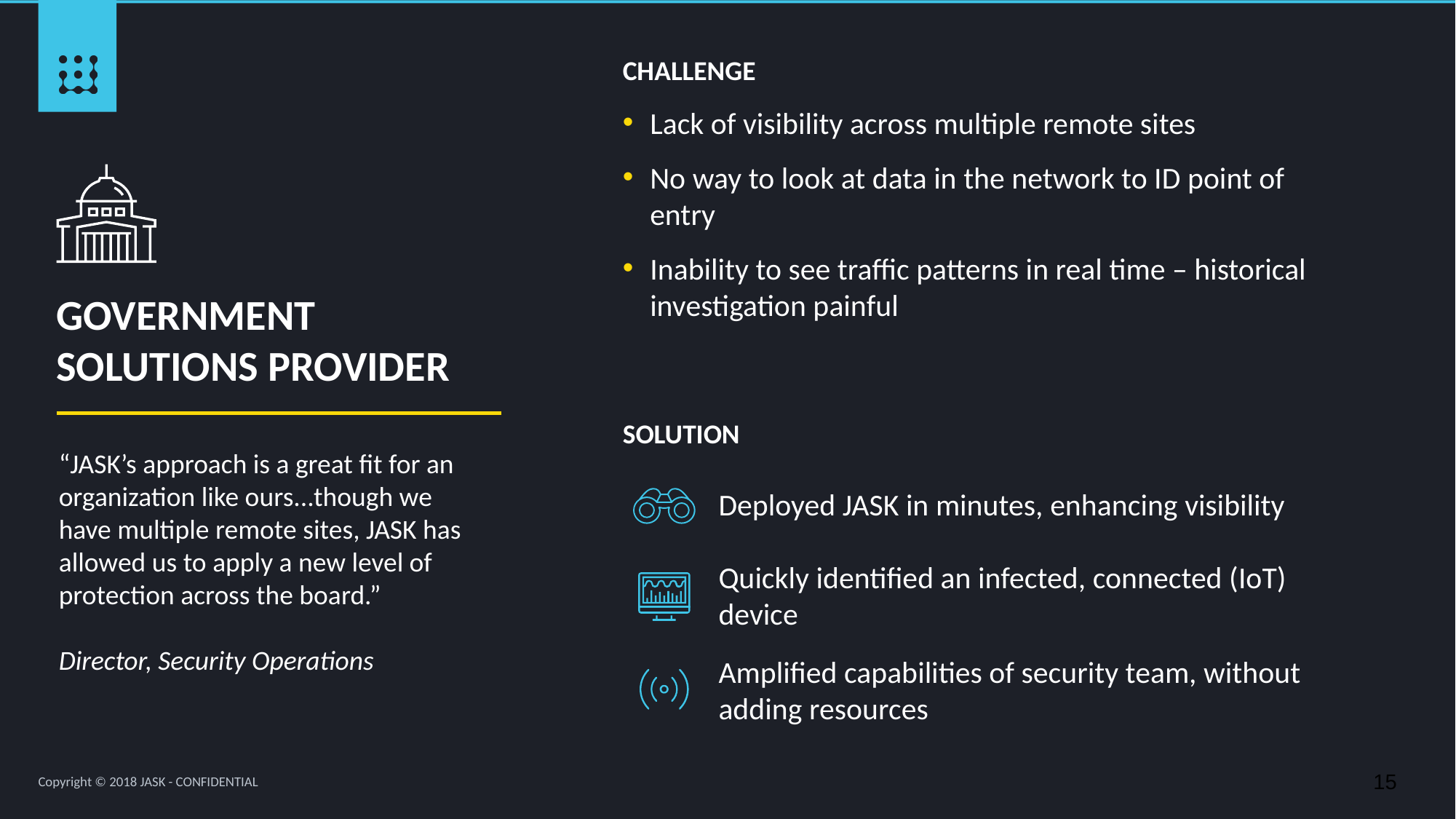

CHALLENGE
Lack of visibility across multiple remote sites
No way to look at data in the network to ID point of entry
Inability to see traffic patterns in real time – historical investigation painful

GOVERNMENT SOLUTIONS PROVIDER
SOLUTION

Deployed JASK in minutes, enhancing visibility

Quickly identified an infected, connected (IoT) device

Amplified capabilities of security team, without adding resources
“JASK’s approach is a great fit for an organization like ours...though we have multiple remote sites, JASK has allowed us to apply a new level of protection across the board.”

Director, Security Operations

Copyright © 2018 JASK - CONFIDENTIAL
15